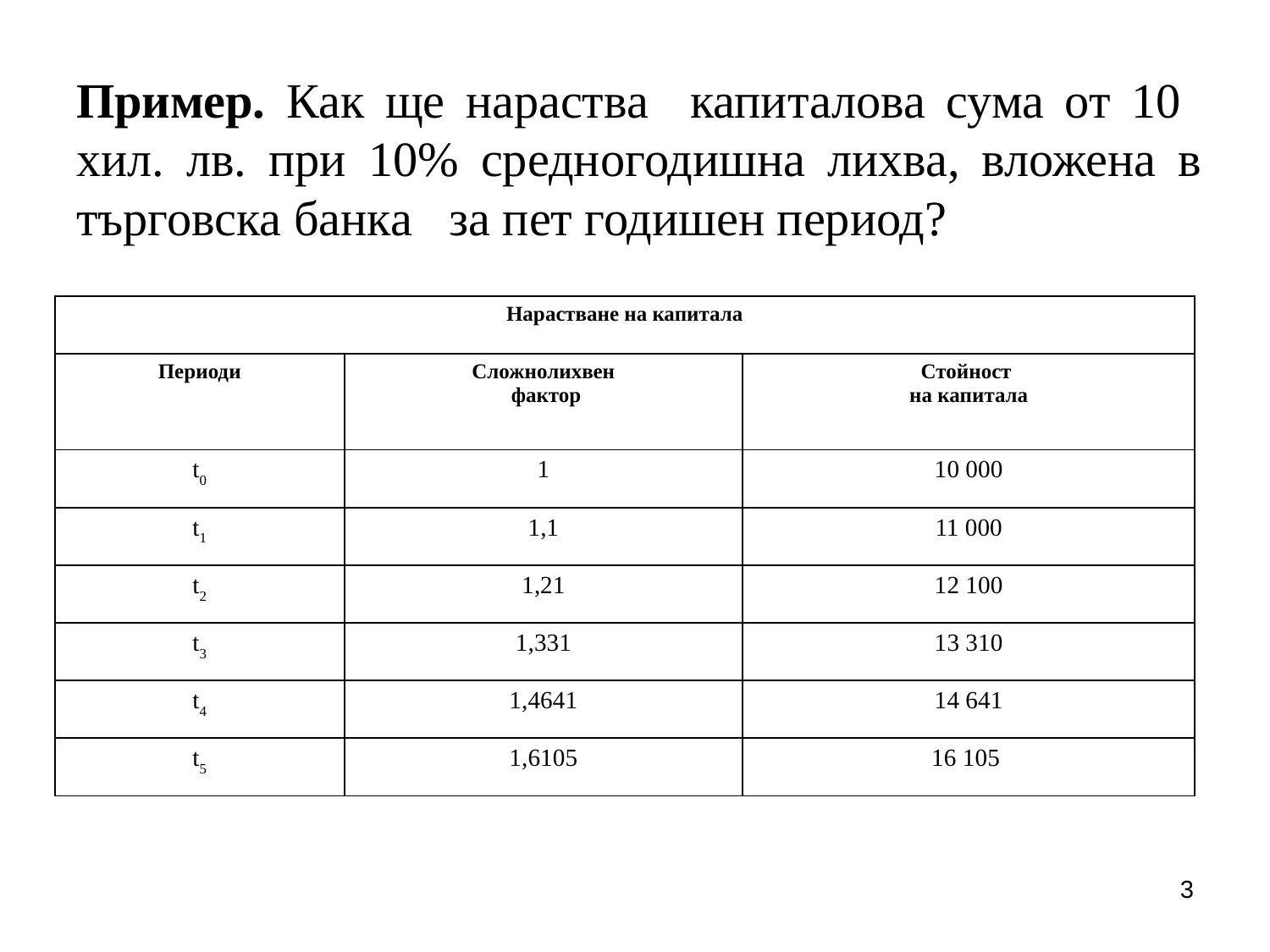

# Пример. Как ще нараства  капиталова сума от 10  хил. лв. при 10% средногодишна лихва, вложена в търговска банка   за пет годишен период?
| Нарастване на капитала |  |  |
| --- | --- | --- |
| Периоди | Сложнолихвен фактор | Стойност на капитала |
| t0 | 1 | 10 000 |
| t1 | 1,1 | 11 000 |
| t2 | 1,21 | 12 100 |
| t3 | 1,331 | 13 310 |
| t4 | 1,4641 | 14 641 |
| t5 | 1,6105 | 16 105 |
3